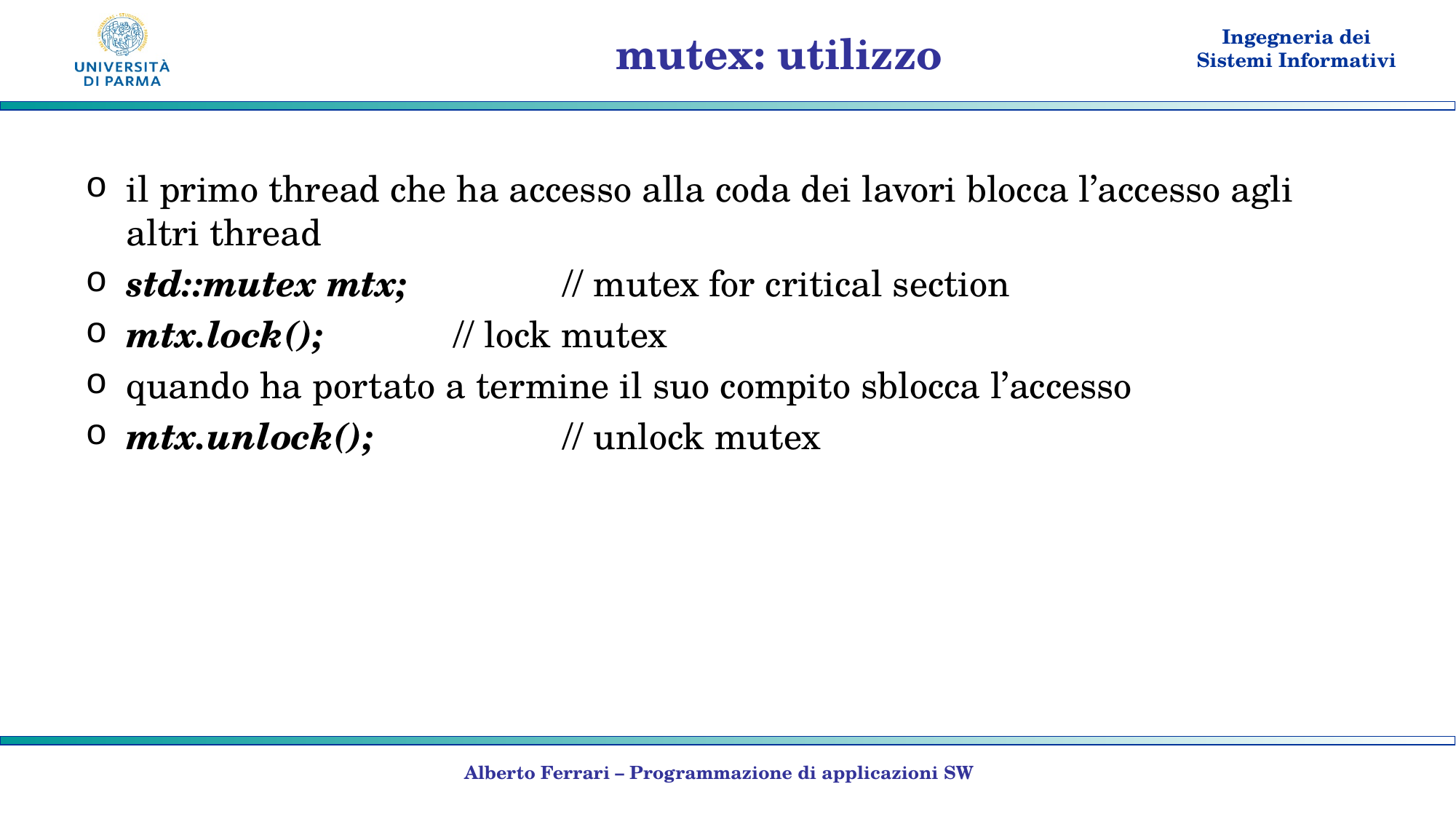

# mutex: utilizzo
il primo thread che ha accesso alla coda dei lavori blocca l’accesso agli altri thread
std::mutex mtx;       	// mutex for critical section
mtx.lock();		// lock mutex
quando ha portato a termine il suo compito sblocca l’accesso
mtx.unlock();		// unlock mutex
Alberto Ferrari – Programmazione di applicazioni SW